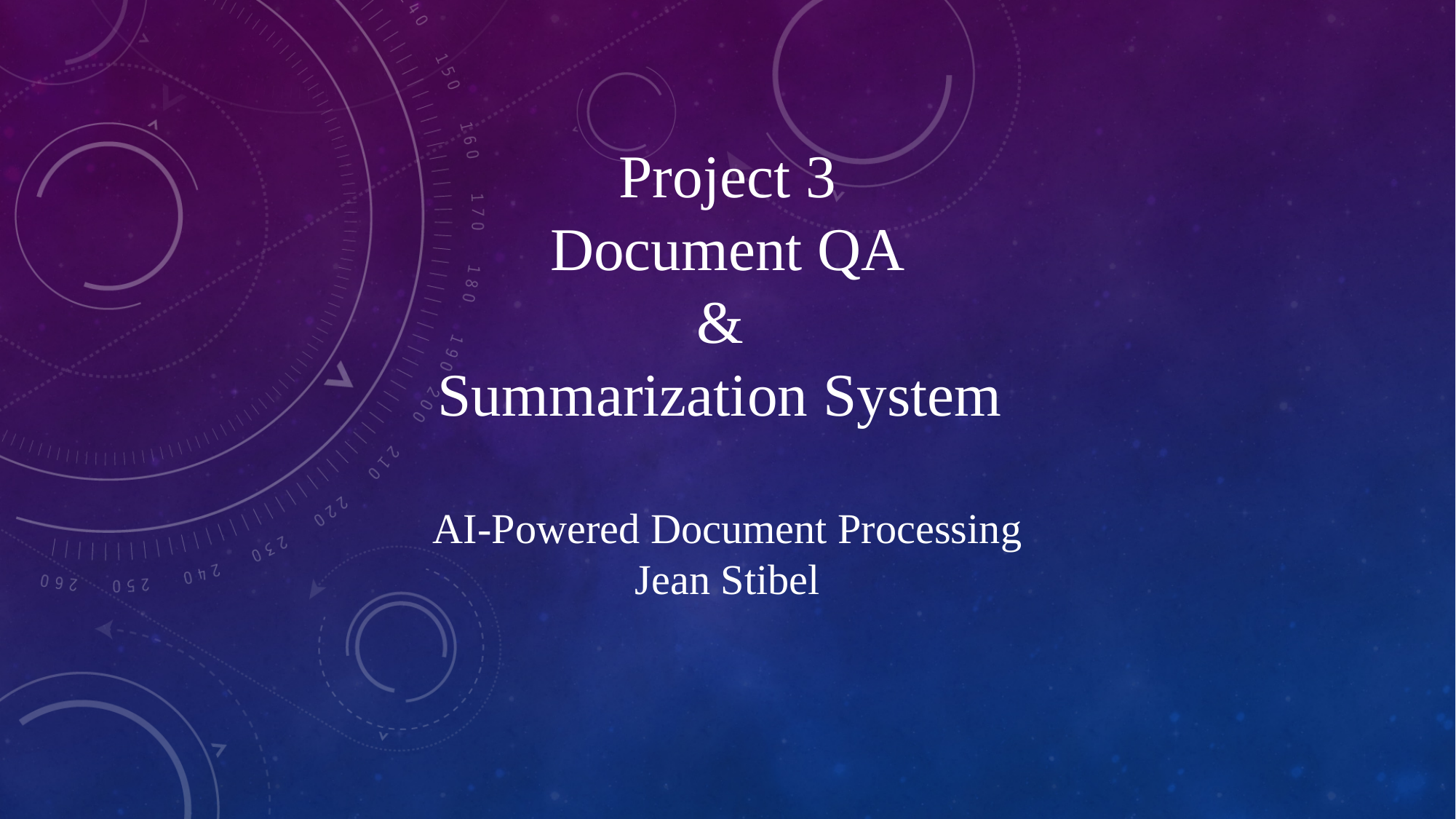

Project 3
Document QA
&
Summarization System

AI-Powered Document Processing
Jean Stibel